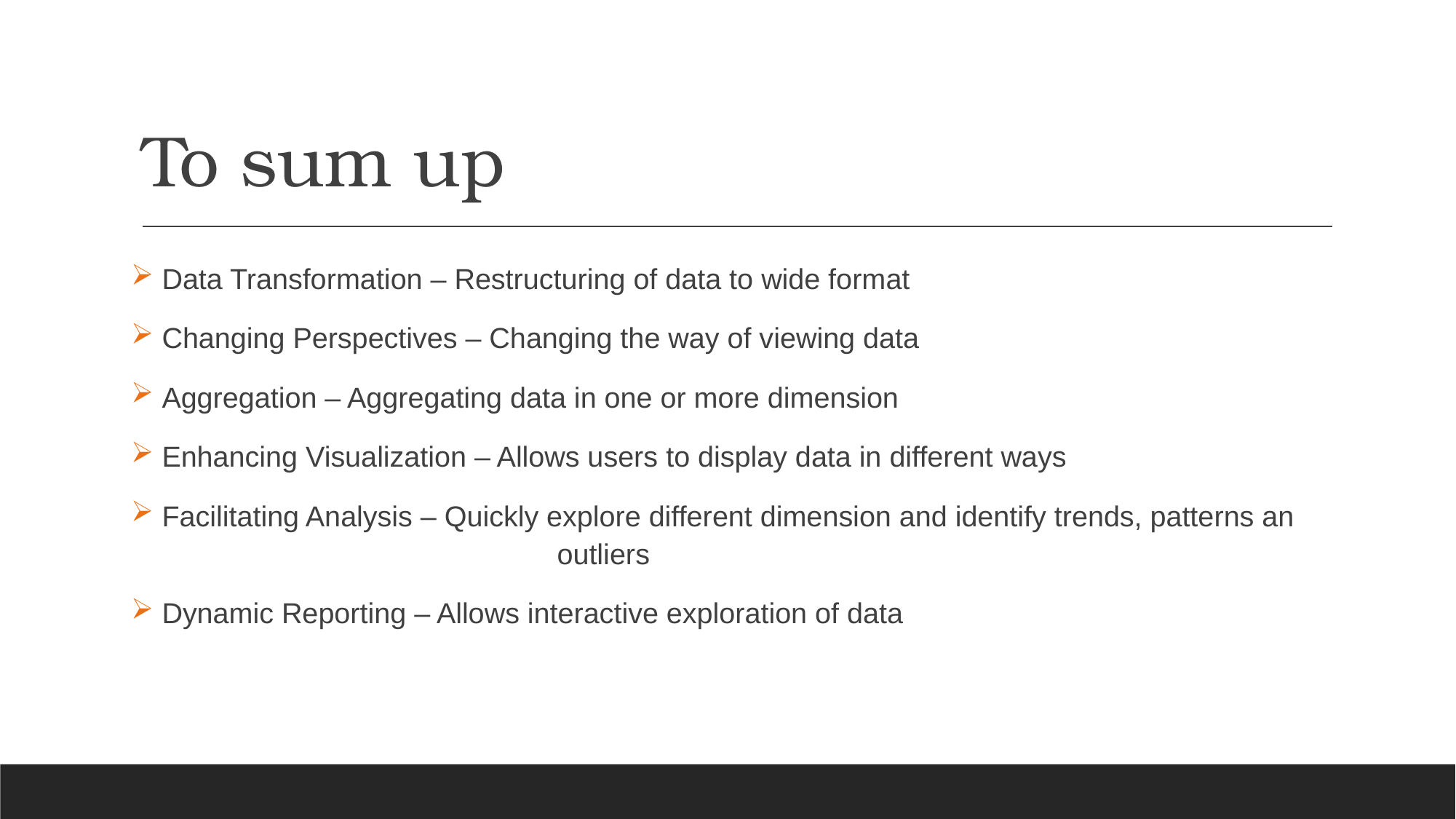

# To sum up
 Data Transformation – Restructuring of data to wide format
 Changing Perspectives – Changing the way of viewing data
 Aggregation – Aggregating data in one or more dimension
 Enhancing Visualization – Allows users to display data in different ways
 Facilitating Analysis – Quickly explore different dimension and identify trends, patterns an 			           outliers
 Dynamic Reporting – Allows interactive exploration of data